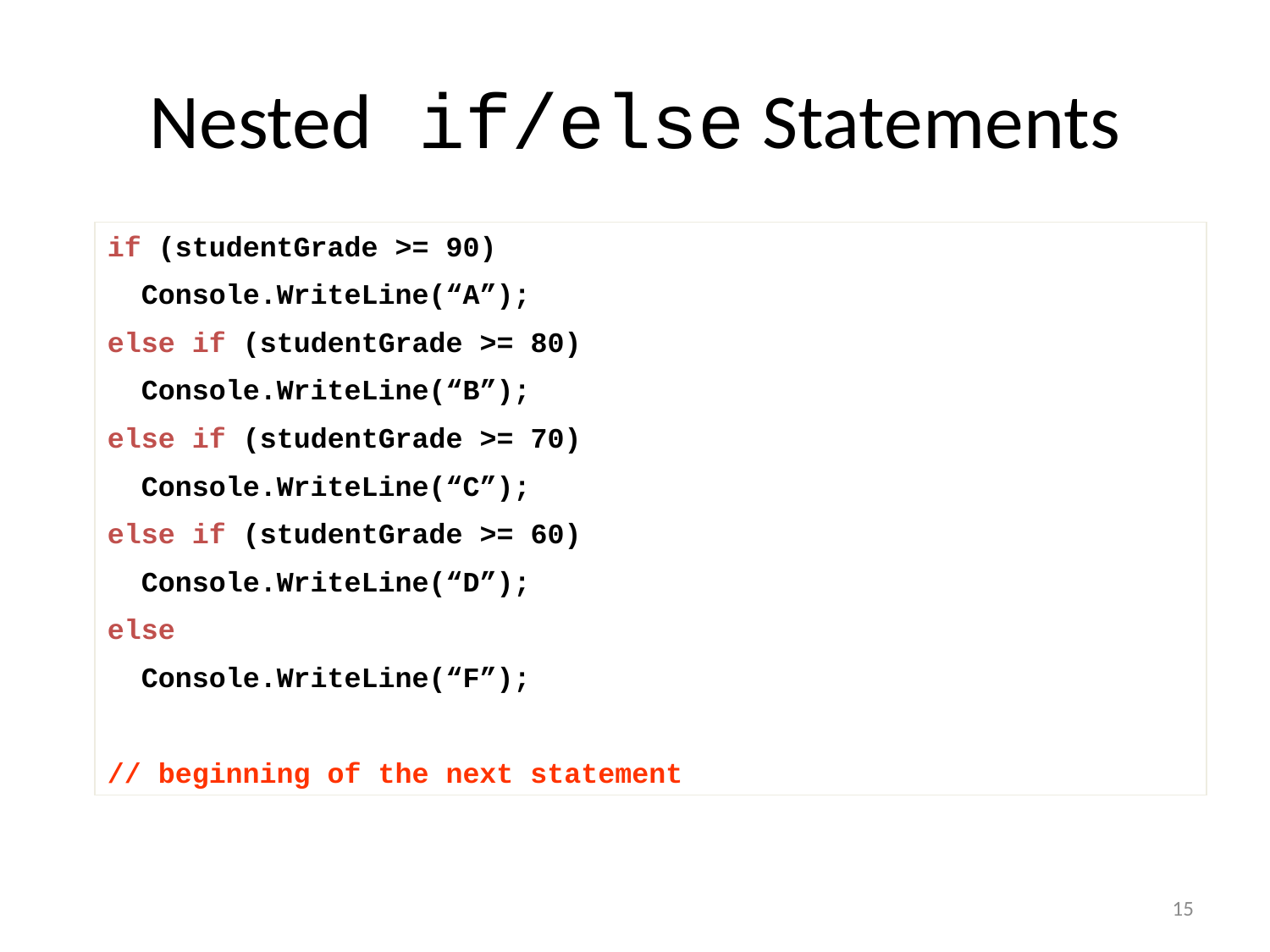

# Nested if/else Statements
if (studentGrade >= 90)
  Console.WriteLine(“A”);
else if (studentGrade >= 80)
  Console.WriteLine(“B”);
else if (studentGrade >= 70)
  Console.WriteLine(“C”);
else if (studentGrade >= 60)
  Console.WriteLine(“D”);
else
  Console.WriteLine(“F”);

// beginning of the next statement
15